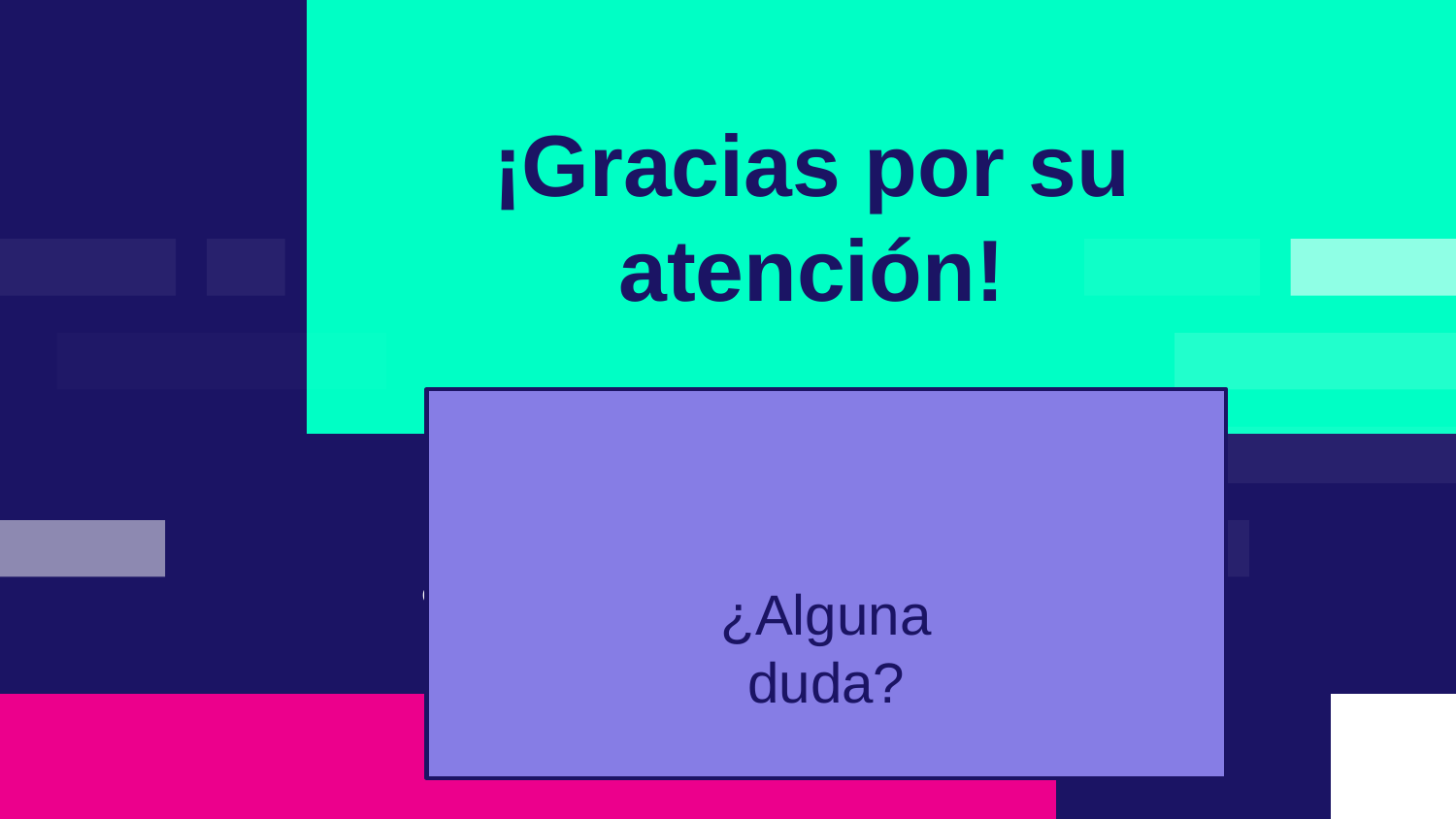

# ¡Gracias por su atención!

¿Alguna duda?